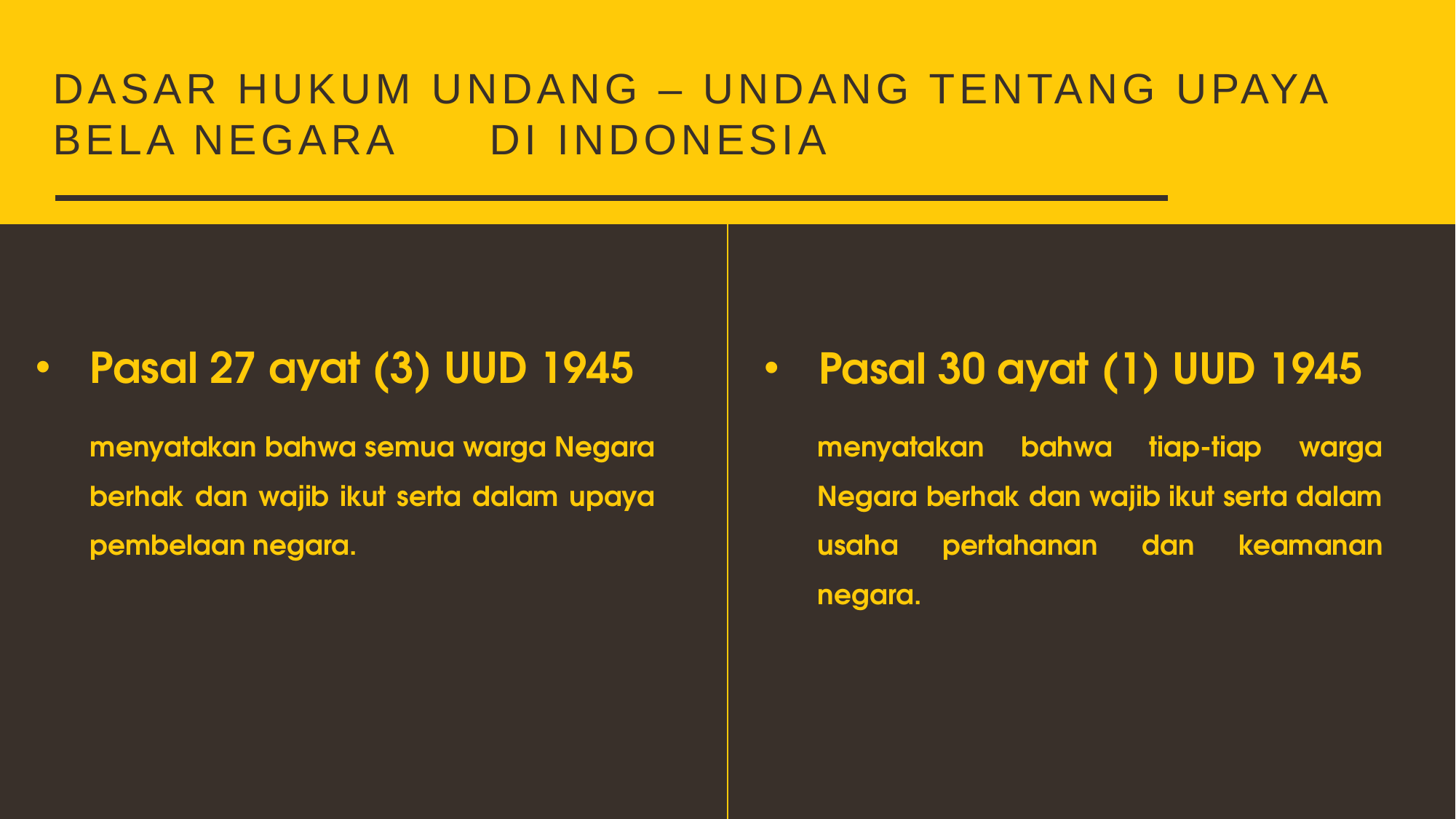

DASAR HUKUM UNDANG – UNDANG TENTANG UPAYA BELA NEGARA 	DI INDONESIA

Pasal 27 ayat (3) UUD 1945

Pasal 30 ayat (1) UUD 1945

menyatakan bahwa semua warga Negara berhak dan wajib ikut serta dalam upaya pembelaan negara.

menyatakan bahwa tiap-tiap warga Negara berhak dan wajib ikut serta dalam usaha pertahanan dan keamanan negara.